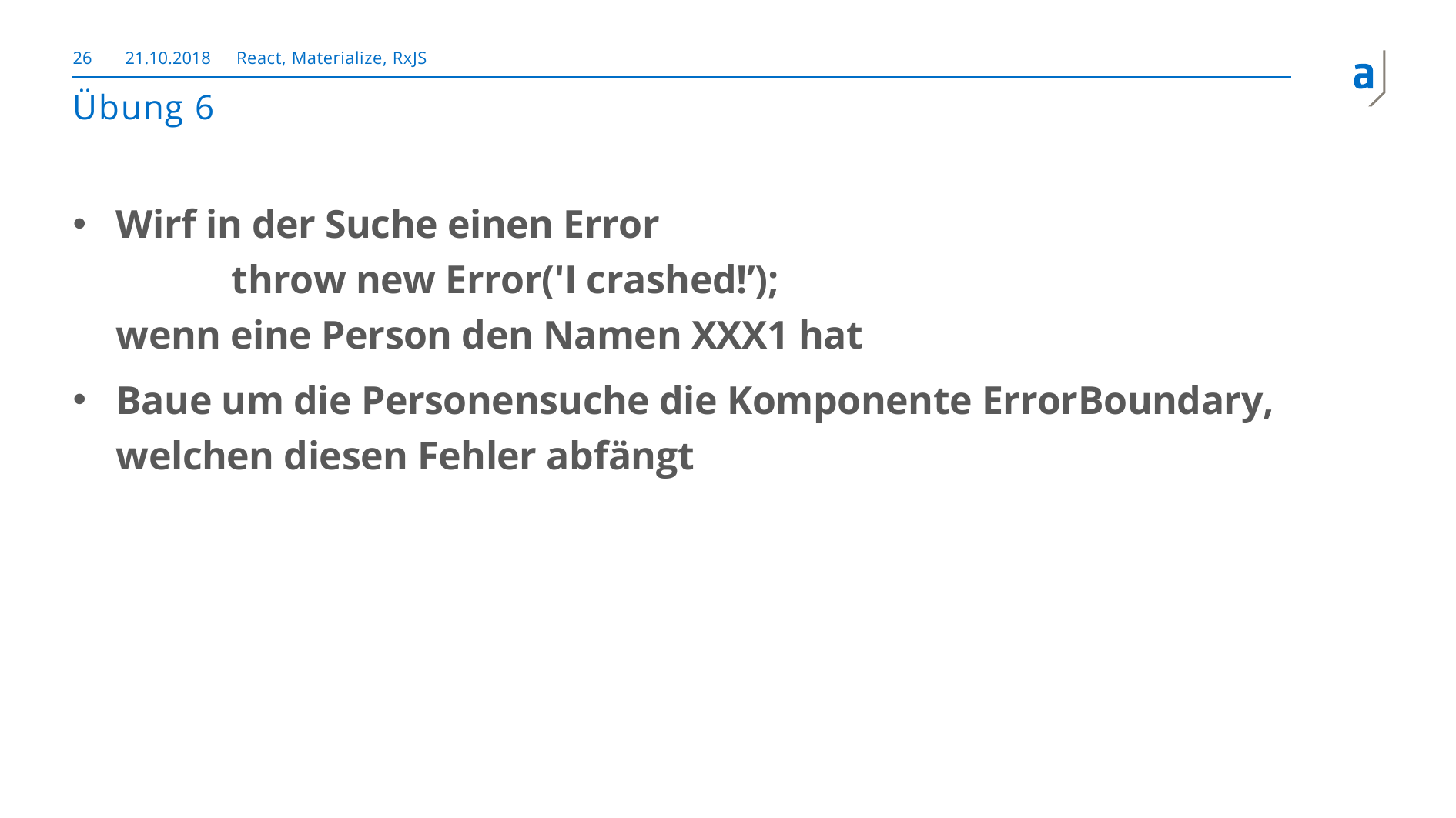

26
21.10.2018
React, Materialize, RxJS
# Übung 6
Wirf in der Suche einen Error
	throw new Error('I crashed!’);
wenn eine Person den Namen XXX1 hat
Baue um die Personensuche die Komponente ErrorBoundary, welchen diesen Fehler abfängt